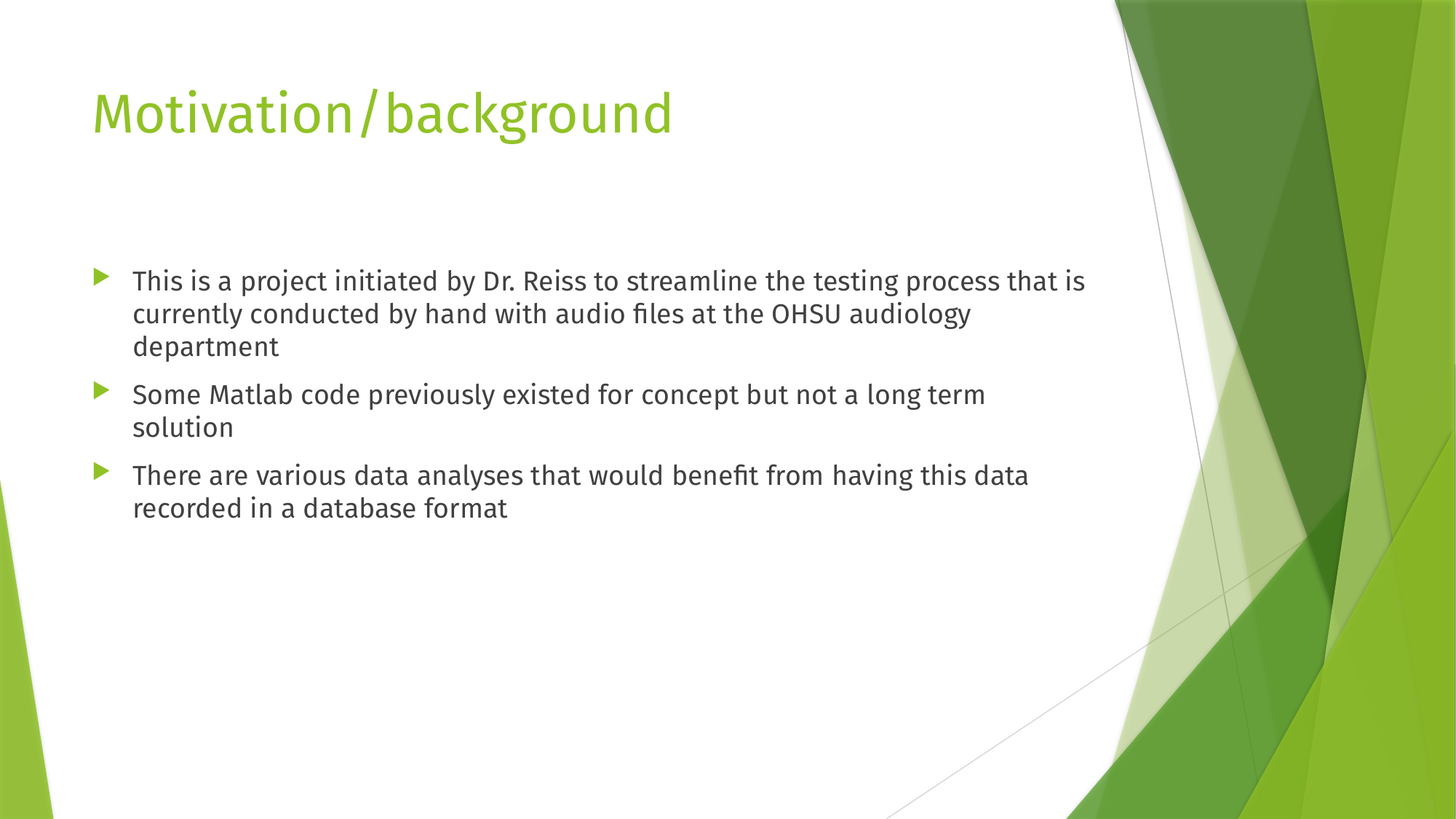

# Motivation/background
This is a project initiated by Dr. Reiss to streamline the testing process that is currently conducted by hand with audio files at the OHSU audiology department
Some Matlab code previously existed for concept but not a long term solution
There are various data analyses that would benefit from having this data recorded in a database format